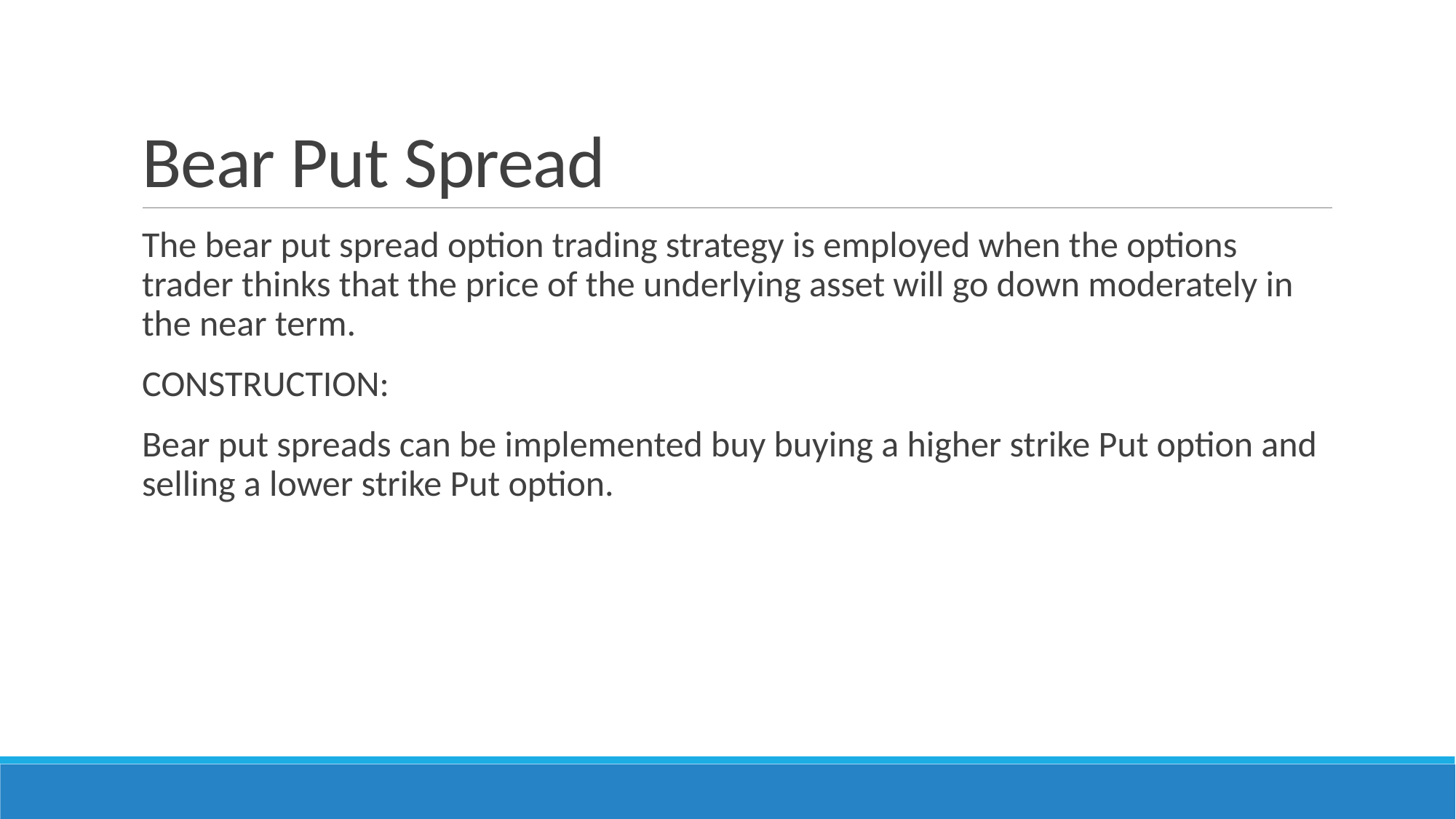

# Bear Put Spread
The bear put spread option trading strategy is employed when the options trader thinks that the price of the underlying asset will go down moderately in the near term.
CONSTRUCTION:
Bear put spreads can be implemented buy buying a higher strike Put option and selling a lower strike Put option.